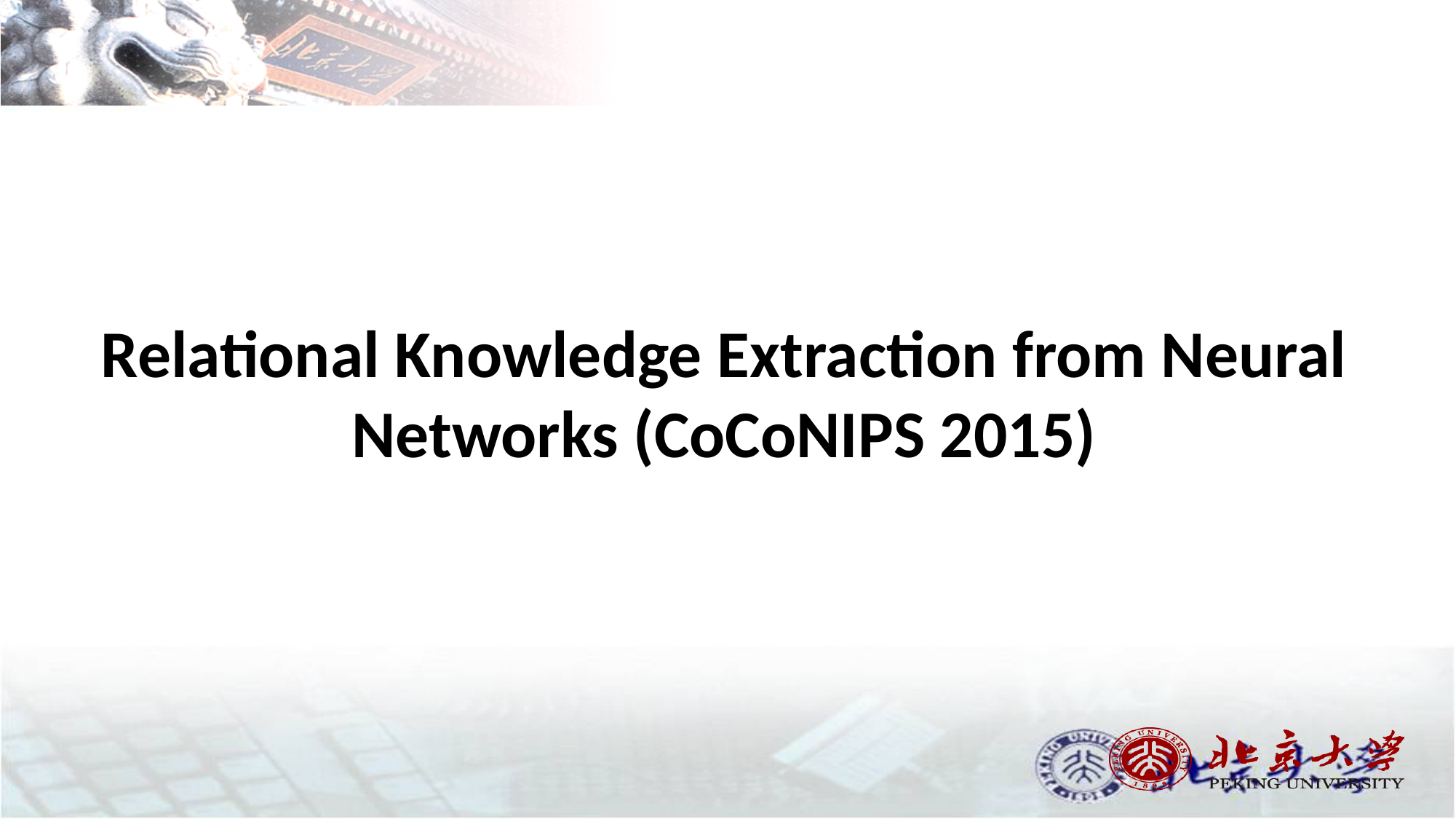

# Relational Knowledge Extraction from Neural Networks (CoCoNIPS 2015)